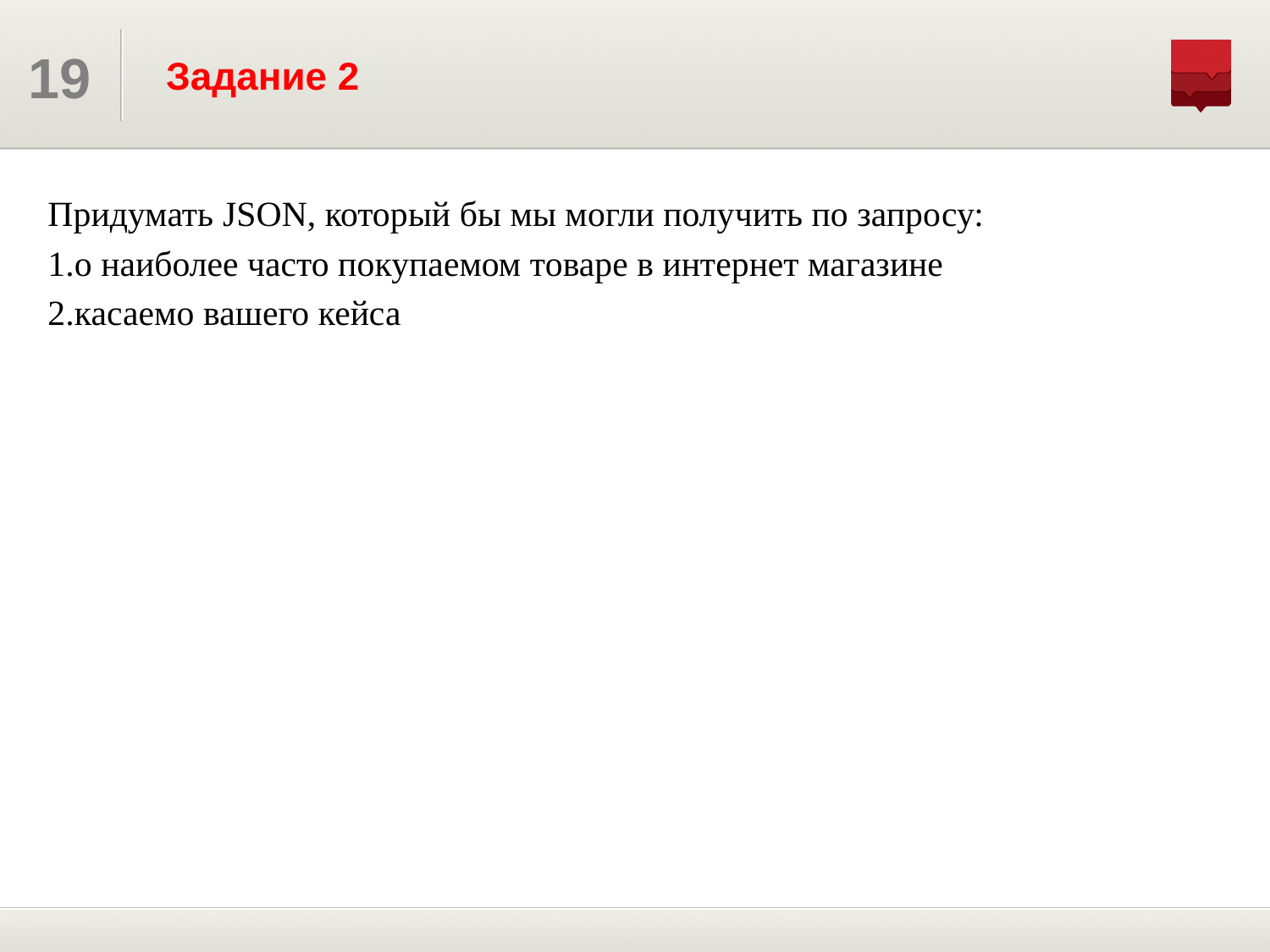

# Задание 2
Придумать JSON, который бы мы могли получить по запросу:
о наиболее часто покупаемом товаре в интернет магазине
касаемо вашего кейса